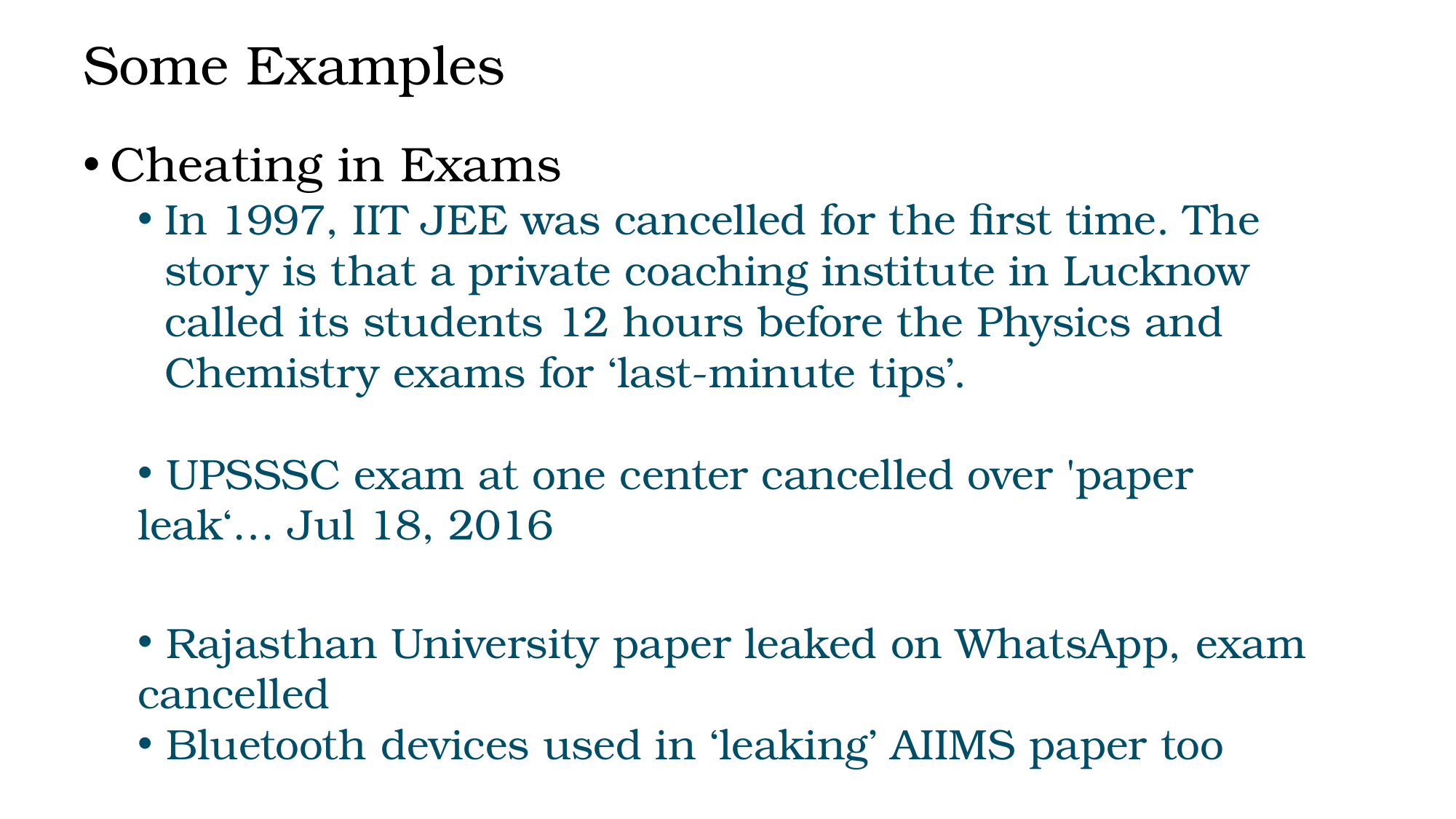

# Some Examples
Cheating in Exams
In 1997, IIT JEE was cancelled for the first time. The story is that a private coaching institute in Lucknow called its students 12 hours before the Physics and Chemistry exams for ‘last-minute tips’.

 UPSSSC exam at one center cancelled over 'paper leak‘… Jul 18, 2016

 Rajasthan University paper leaked on WhatsApp, exam cancelled
 Bluetooth devices used in ‘leaking’ AIIMS paper too